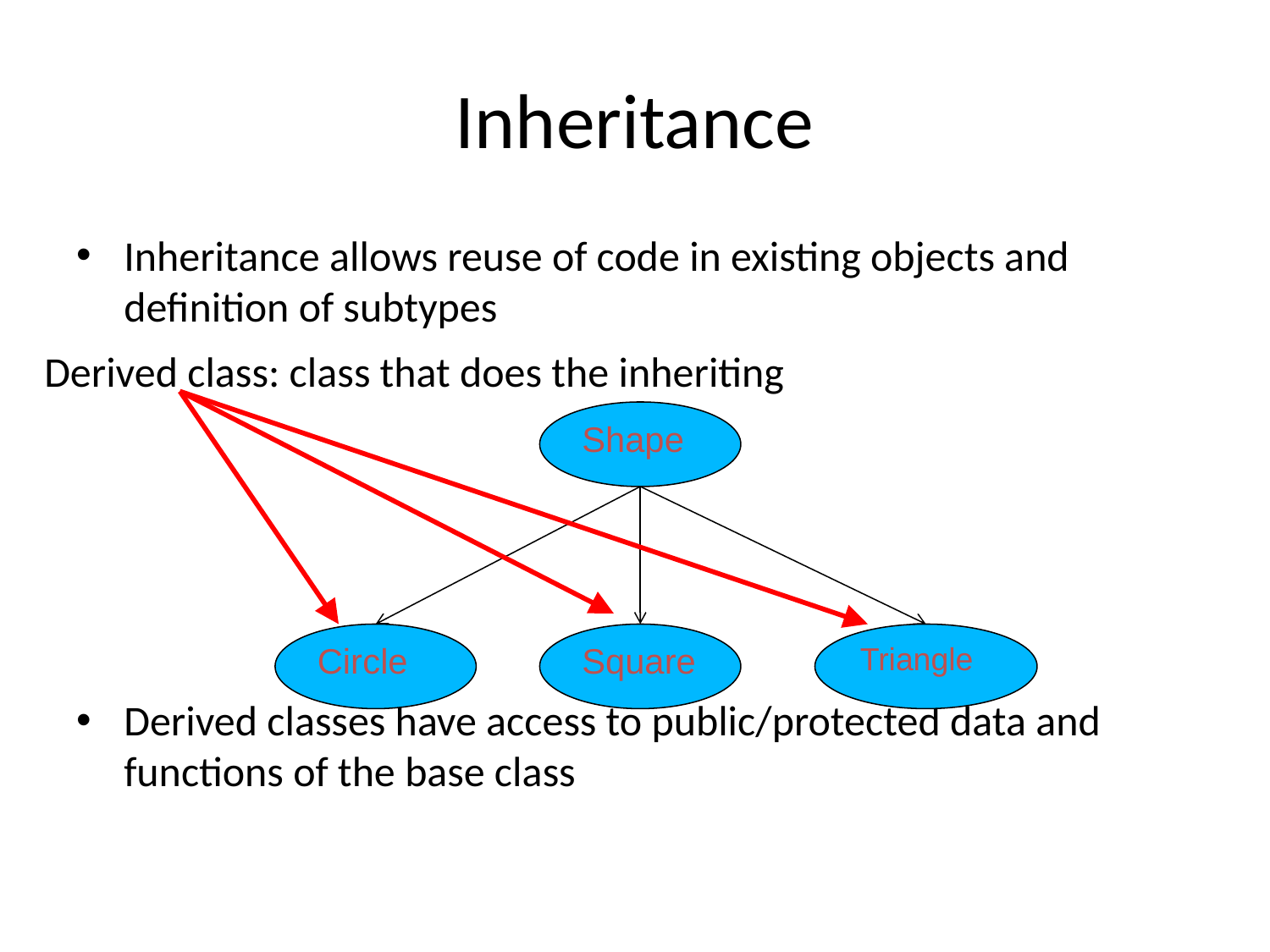

# Inheritance
Inheritance allows reuse of code in existing objects and definition of subtypes

Derived classes have access to public/protected data and functions of the base class

Derived class: class that does the inheriting
Shape
Circle
Square
Triangle